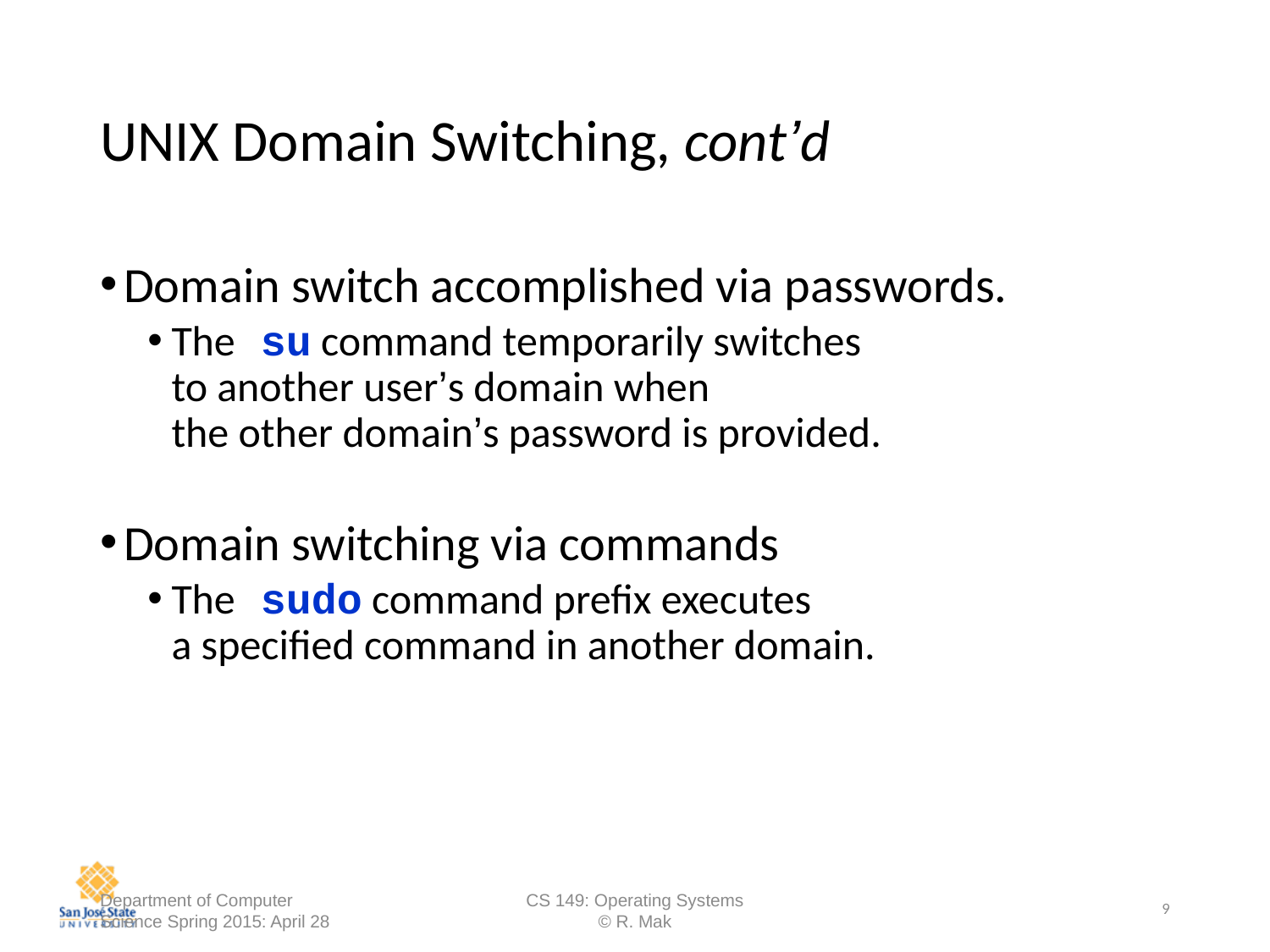

# UNIX Domain Switching, cont’d
Domain switch accomplished via passwords.
The su command temporarily switches
to another user’s domain when
the other domain’s password is provided.

Domain switching via commands
The sudo command prefix executes
a specified command in another domain.
Department of Computer Science Spring 2015: April 28
CS 149: Operating Systems
© R. Mak
9